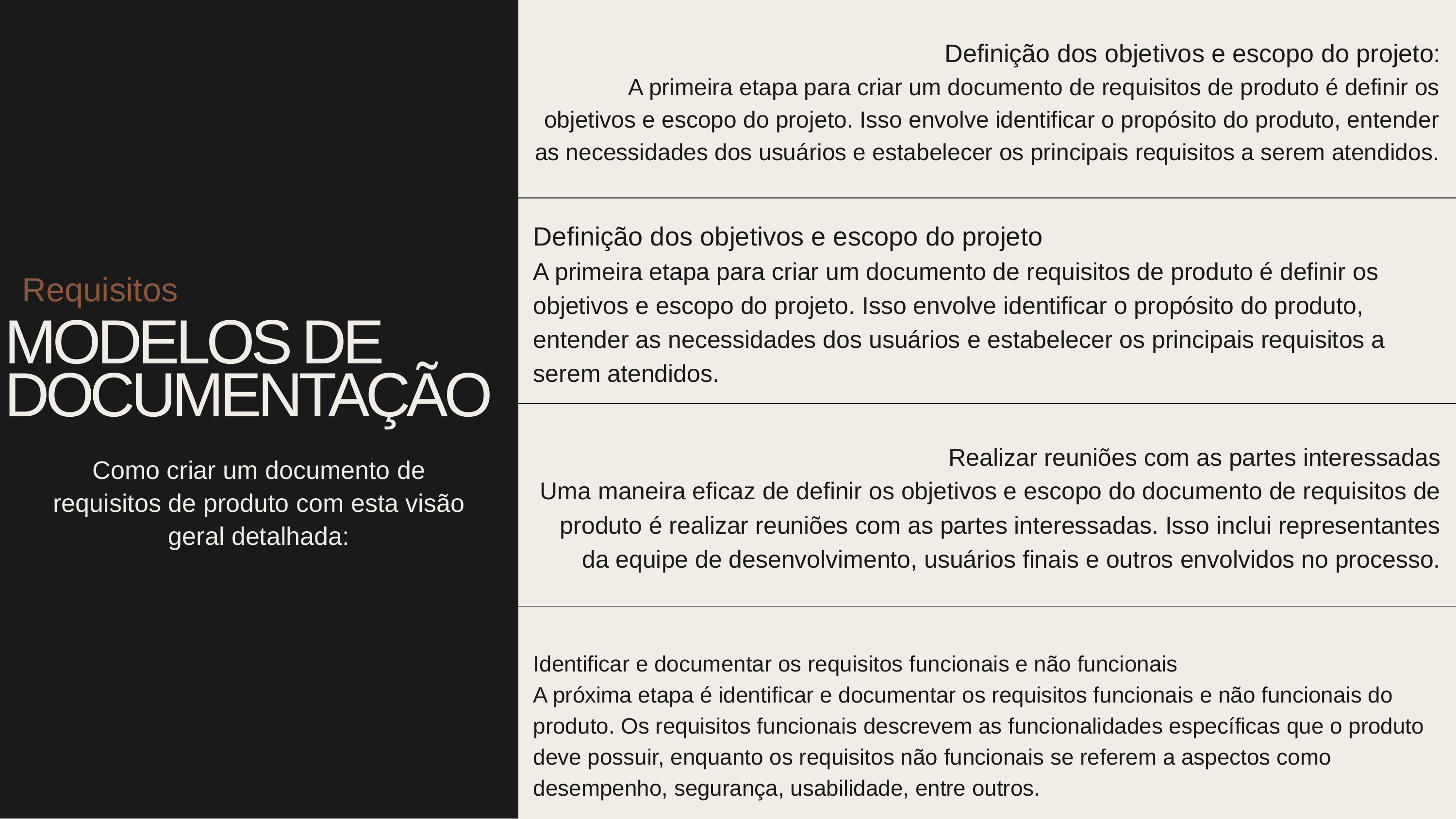

| Definição dos objetivos e escopo do projeto: A primeira etapa para criar um documento de requisitos de produto é definir os objetivos e escopo do projeto. Isso envolve identificar o propósito do produto, entender as necessidades dos usuários e estabelecer os principais requisitos a serem atendidos. |
| --- |
| Definição dos objetivos e escopo do projeto A primeira etapa para criar um documento de requisitos de produto é definir os objetivos e escopo do projeto. Isso envolve identificar o propósito do produto, entender as necessidades dos usuários e estabelecer os principais requisitos a serem atendidos. |
| Realizar reuniões com as partes interessadas Uma maneira eficaz de definir os objetivos e escopo do documento de requisitos de produto é realizar reuniões com as partes interessadas. Isso inclui representantes da equipe de desenvolvimento, usuários finais e outros envolvidos no processo. |
| Identificar e documentar os requisitos funcionais e não funcionais A próxima etapa é identificar e documentar os requisitos funcionais e não funcionais do produto. Os requisitos funcionais descrevem as funcionalidades específicas que o produto deve possuir, enquanto os requisitos não funcionais se referem a aspectos como desempenho, segurança, usabilidade, entre outros. |
|  |
| Você também pode gravar um vídeo dentro do editor! Vá para 'Uploads' e clique em 'Gravar você mesmo'. |
Requisitos
MODELOS DE DOCUMENTAÇÃO
Como criar um documento de requisitos de produto com esta visão geral detalhada: